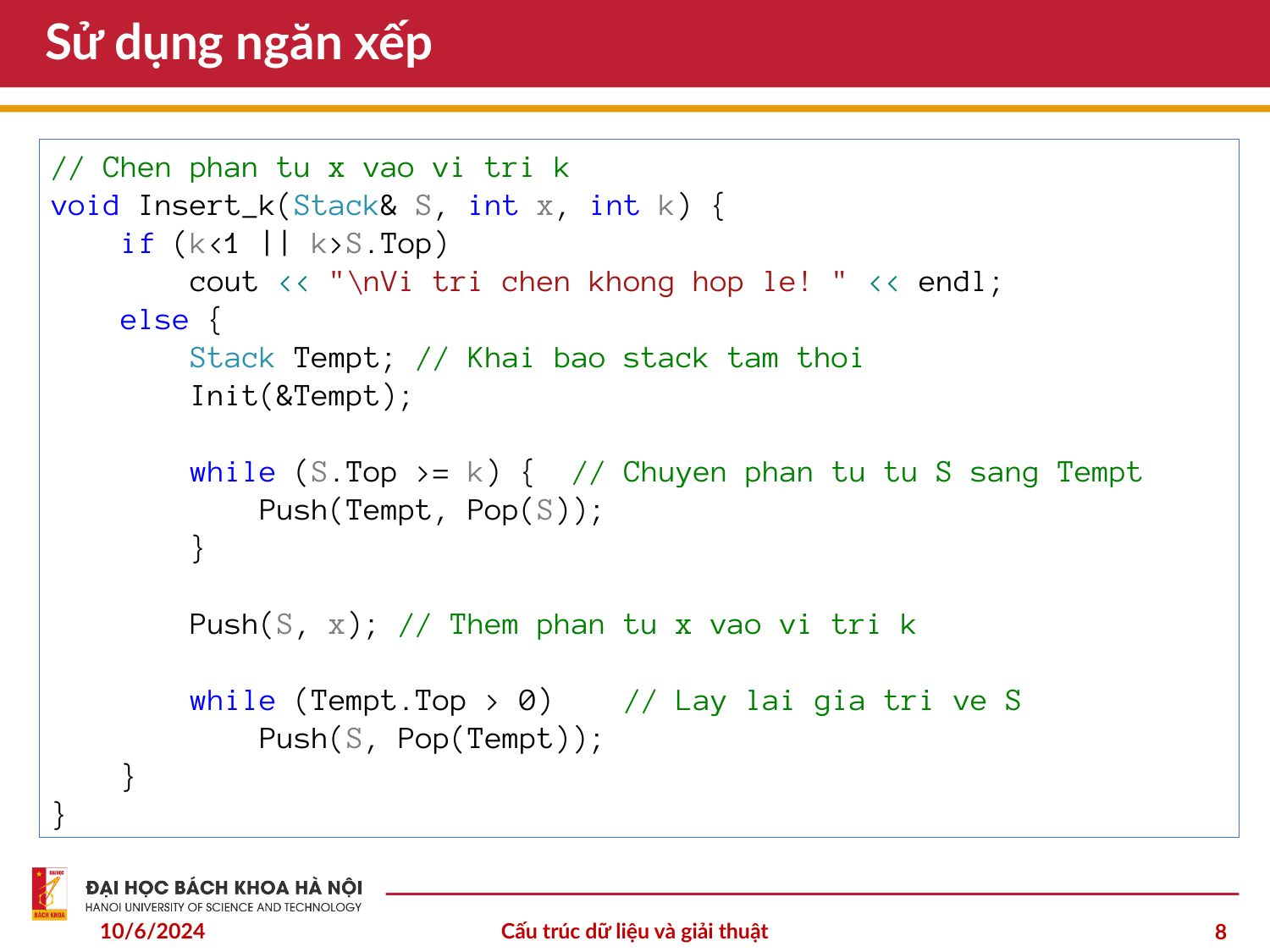

# Sử dụng ngăn xếp
// Chen phan tu x vao vi tri k
void Insert_k(Stack& S, int x, int k) {
    if (k<1 || k>S.Top)
        cout << "\nVi tri chen khong hop le! " << endl;
    else {
        Stack Tempt; // Khai bao stack tam thoi
        Init(&Tempt);

        while (S.Top >= k) {  // Chuyen phan tu tu S sang Tempt
            Push(Tempt, Pop(S));
        }

        Push(S, x); // Them phan tu x vao vi tri k

        while (Tempt.Top > 0)    // Lay lai gia tri ve S
            Push(S, Pop(Tempt));
    }
}
10/6/2024
Cấu trúc dữ liệu và giải thuật
8